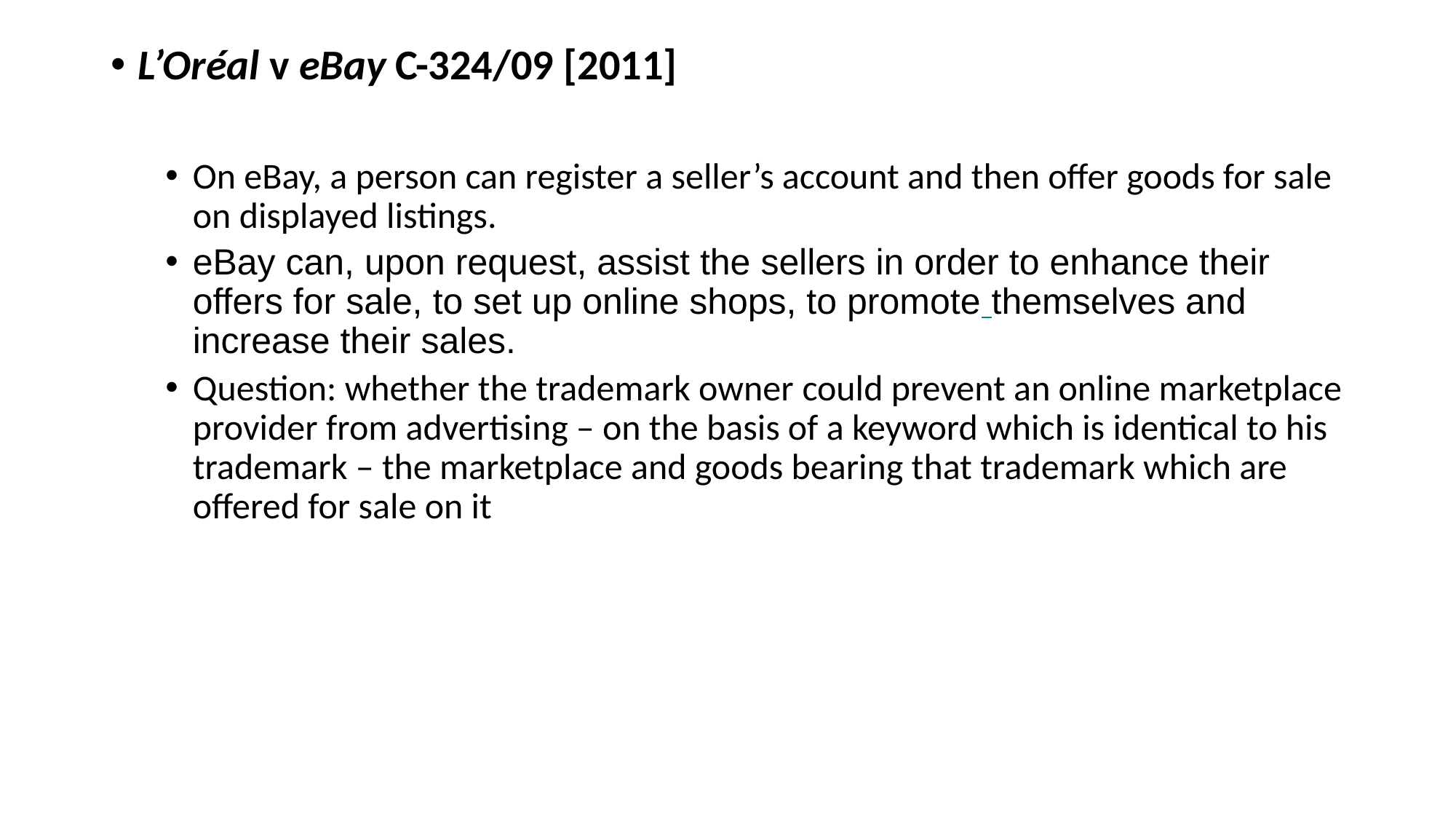

L’Oréal v eBay C-324/09 [2011]

On eBay, a person can register a seller’s account and then offer goods for sale on displayed listings.
eBay can, upon request, assist the sellers in order to enhance their offers for sale, to set up online shops, to promote themselves and increase their sales.
Question: whether the trademark owner could prevent an online marketplace provider from advertising – on the basis of a keyword which is identical to his trademark – the marketplace and goods bearing that trademark which are offered for sale on it